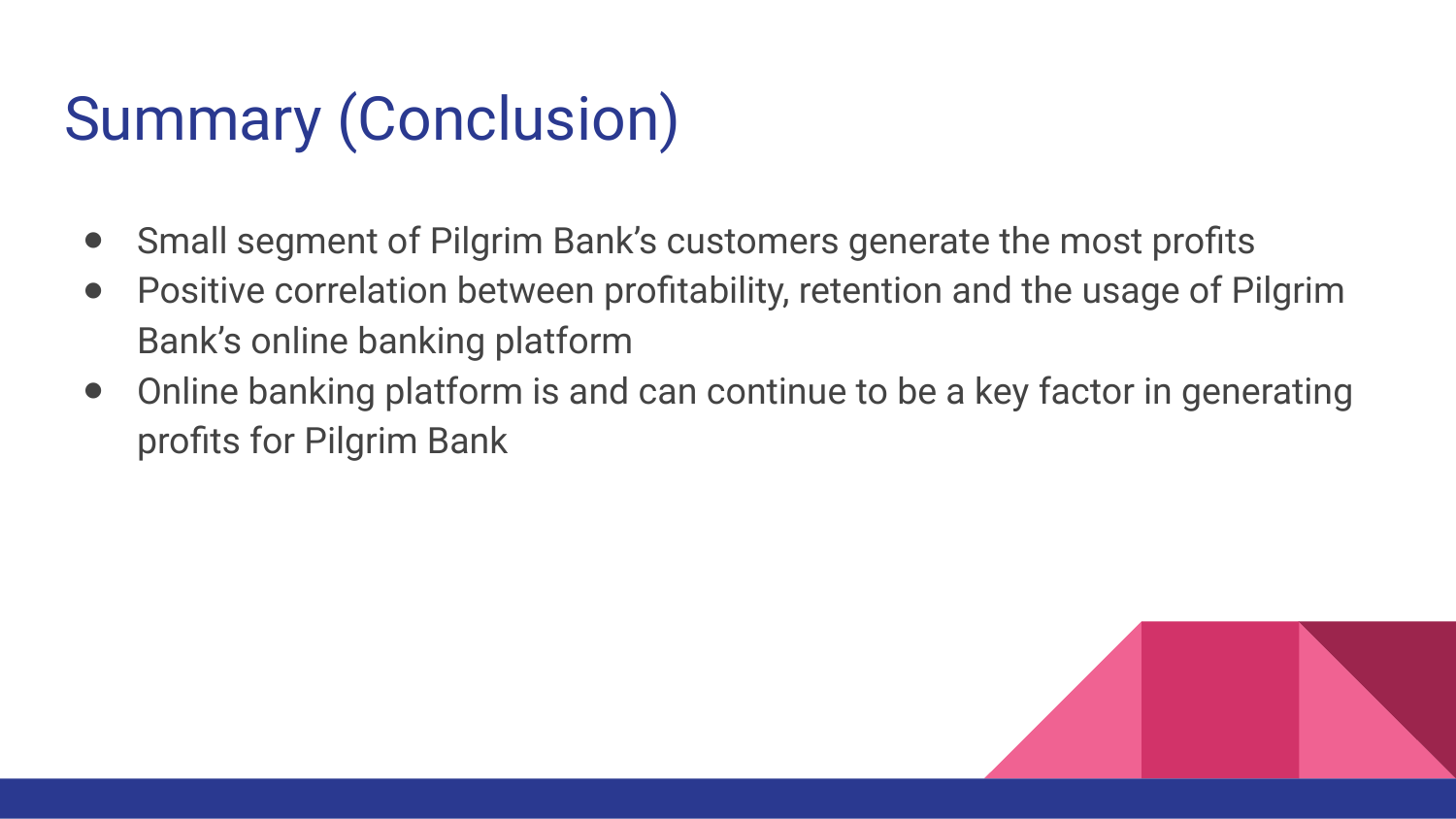

# Summary (Conclusion)
Small segment of Pilgrim Bank’s customers generate the most profits
Positive correlation between profitability, retention and the usage of Pilgrim Bank’s online banking platform
Online banking platform is and can continue to be a key factor in generating profits for Pilgrim Bank